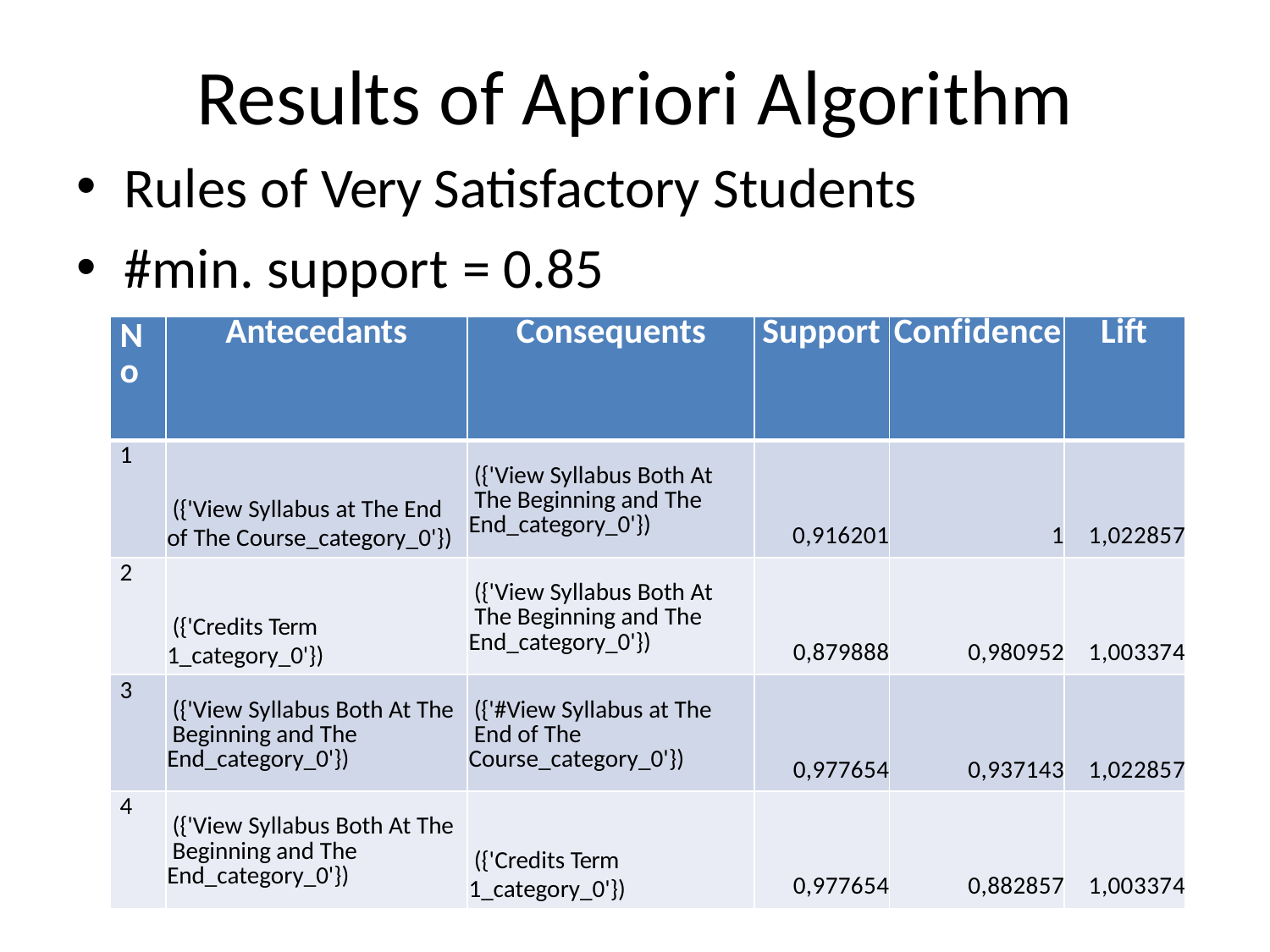

# Results of Apriori Algorithm
Rules of Very Satisfactory Students
#min. support = 0.85
| N o | Antecedants | Consequents | Support | Confidence | Lift |
| --- | --- | --- | --- | --- | --- |
| 1 | ({'View Syllabus at The End of The Course\_category\_0'}) | ({'View Syllabus Both At The Beginning and The End\_category\_0'}) | 0,916201 | 1 | 1,022857 |
| 2 | ({'Credits Term 1\_category\_0'}) | ({'View Syllabus Both At The Beginning and The End\_category\_0'}) | 0,879888 | 0,980952 | 1,003374 |
| 3 | ({'View Syllabus Both At The Beginning and The End\_category\_0'}) | ({'#View Syllabus at The End of The Course\_category\_0'}) | 0,977654 | 0,937143 | 1,022857 |
| 4 | ({'View Syllabus Both At The Beginning and The End\_category\_0'}) | ({'Credits Term 1\_category\_0'}) | 0,977654 | 0,882857 | 1,003374 |